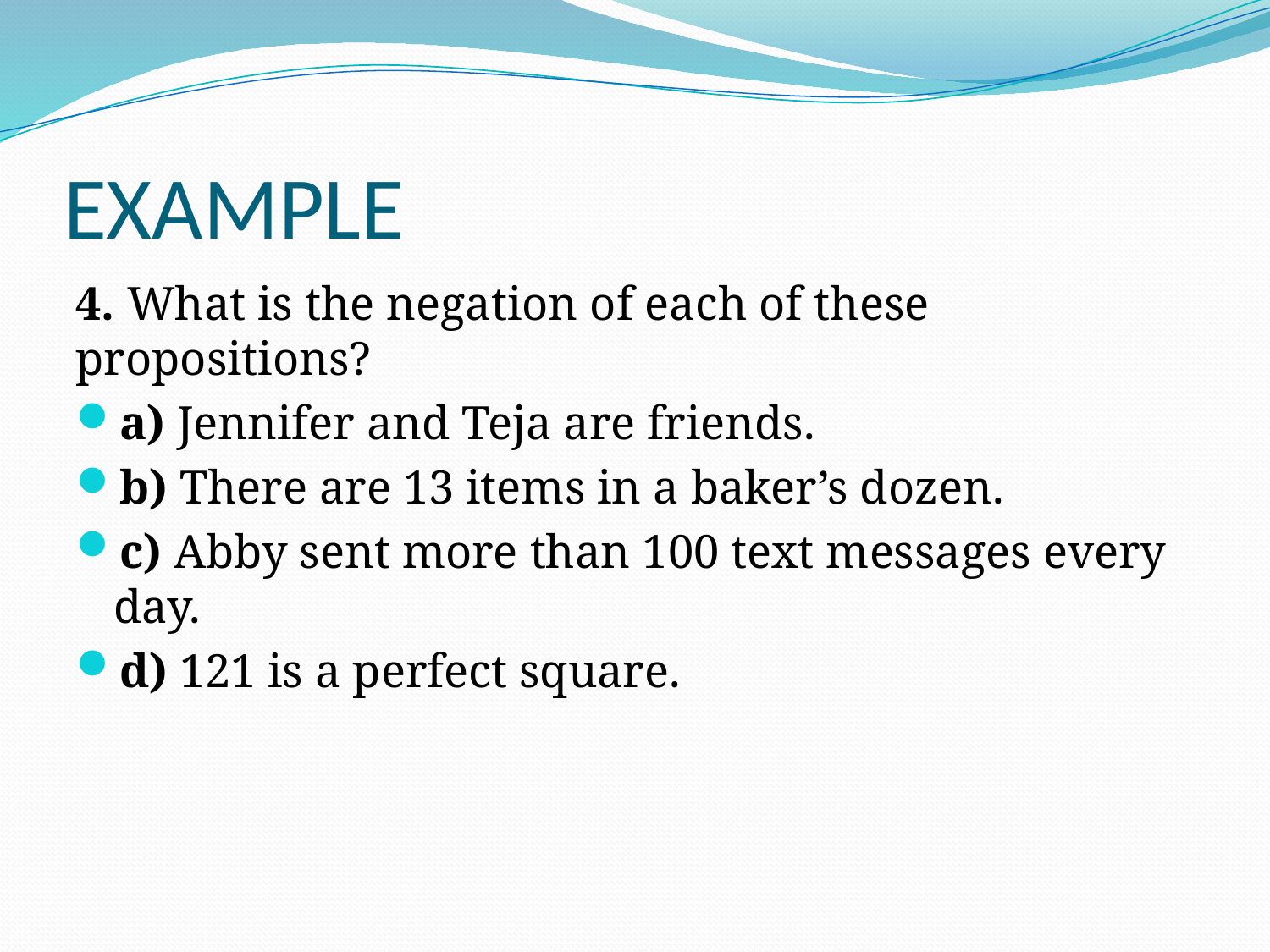

# EXAMPLE
4. What is the negation of each of these propositions?
a) Jennifer and Teja are friends.
b) There are 13 items in a baker’s dozen.
c) Abby sent more than 100 text messages every day.
d) 121 is a perfect square.